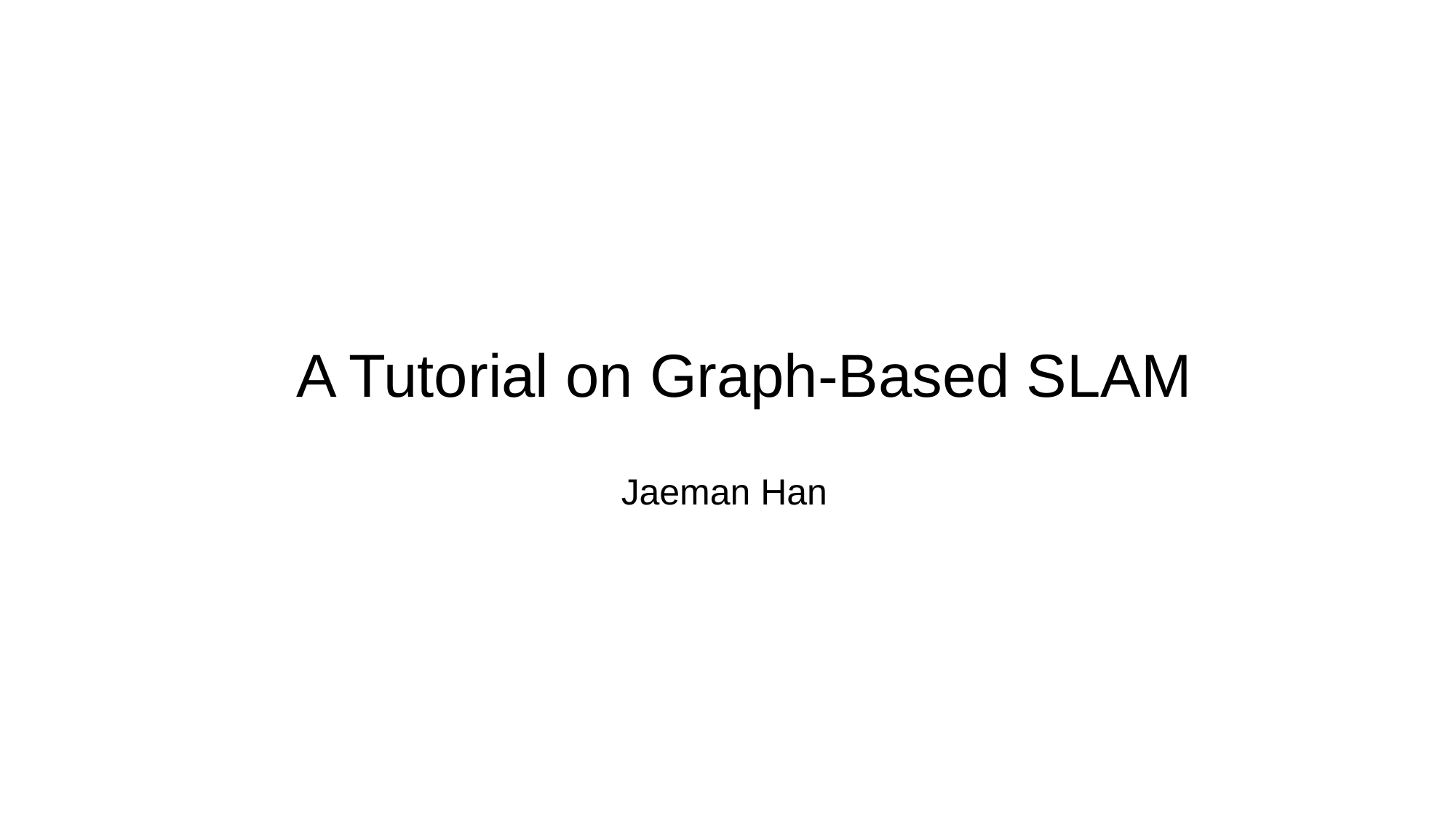

# A Tutorial on Graph-Based SLAM
Jaeman Han